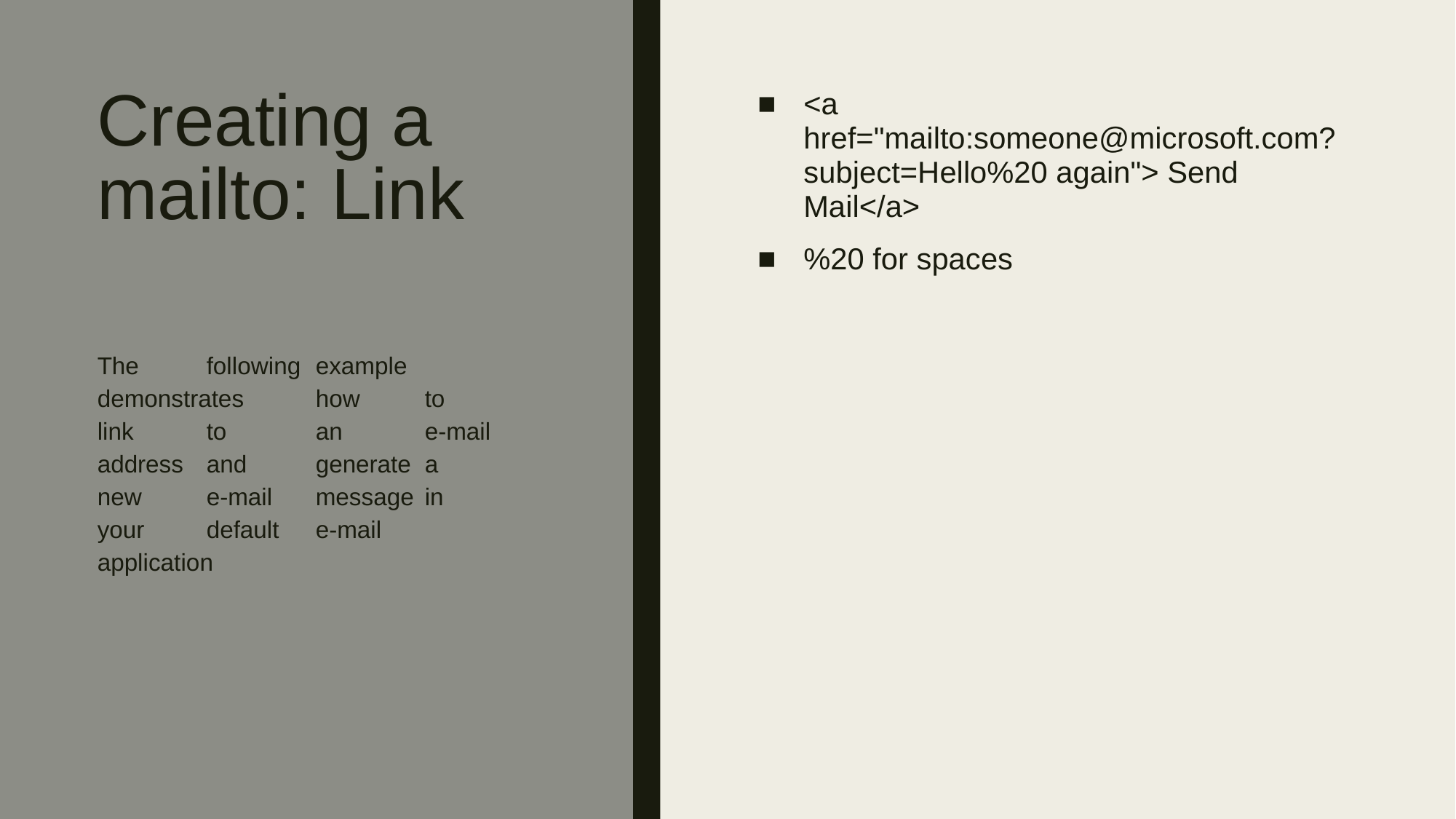

# Creating a mailto: Link
<a href="mailto:someone@microsoft.com?subject=Hello%20 again"> Send Mail</a>
%20 for spaces
The	following	example	demonstrates	how	to	link	to	an	e-mail	address	and	generate	a	new	e-mail	message	in	your	default	e-mail	application